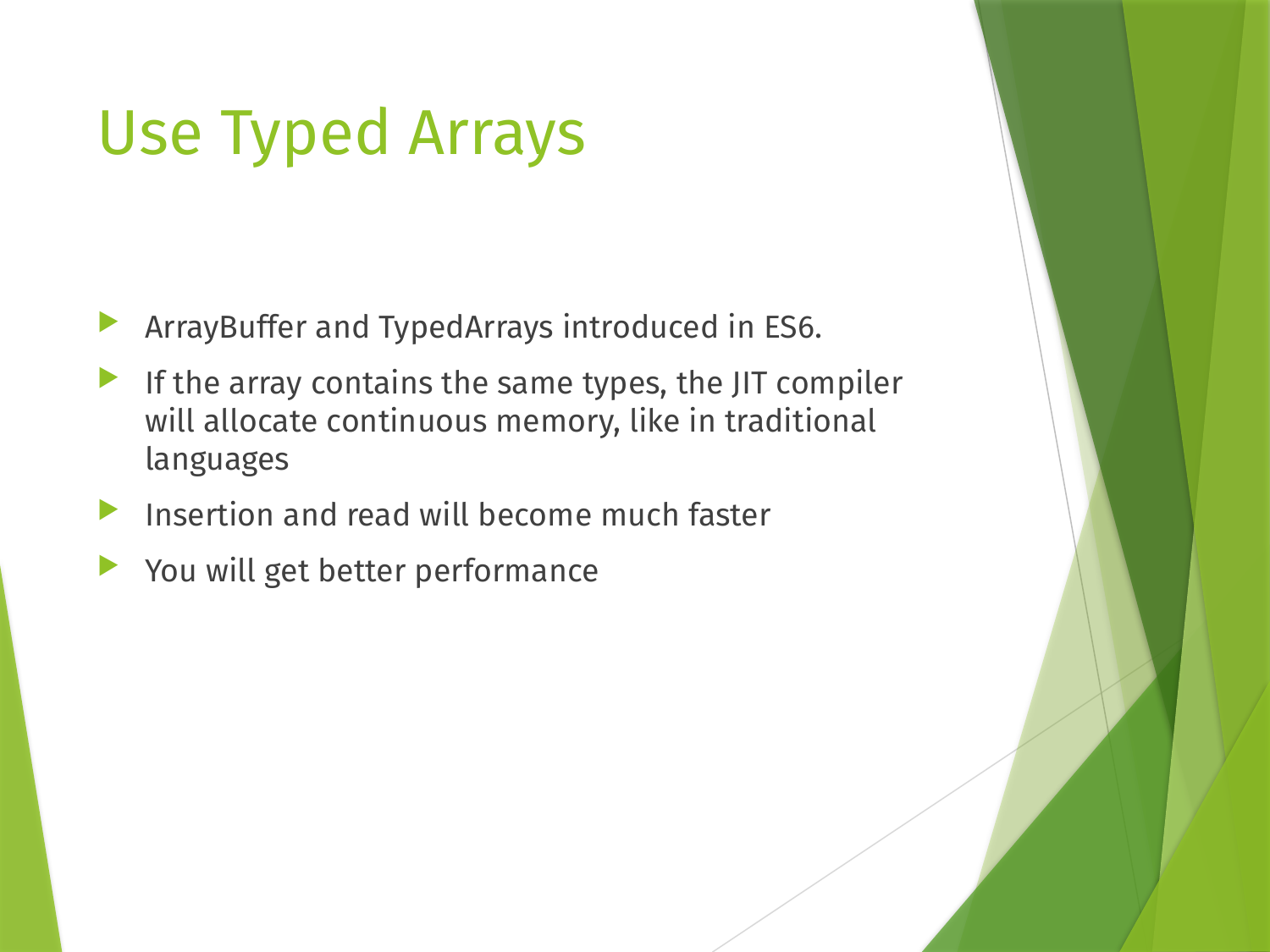

# Use Typed Arrays
ArrayBuffer and TypedArrays introduced in ES6.
If the array contains the same types, the JIT compiler will allocate continuous memory, like in traditional languages
Insertion and read will become much faster
You will get better performance